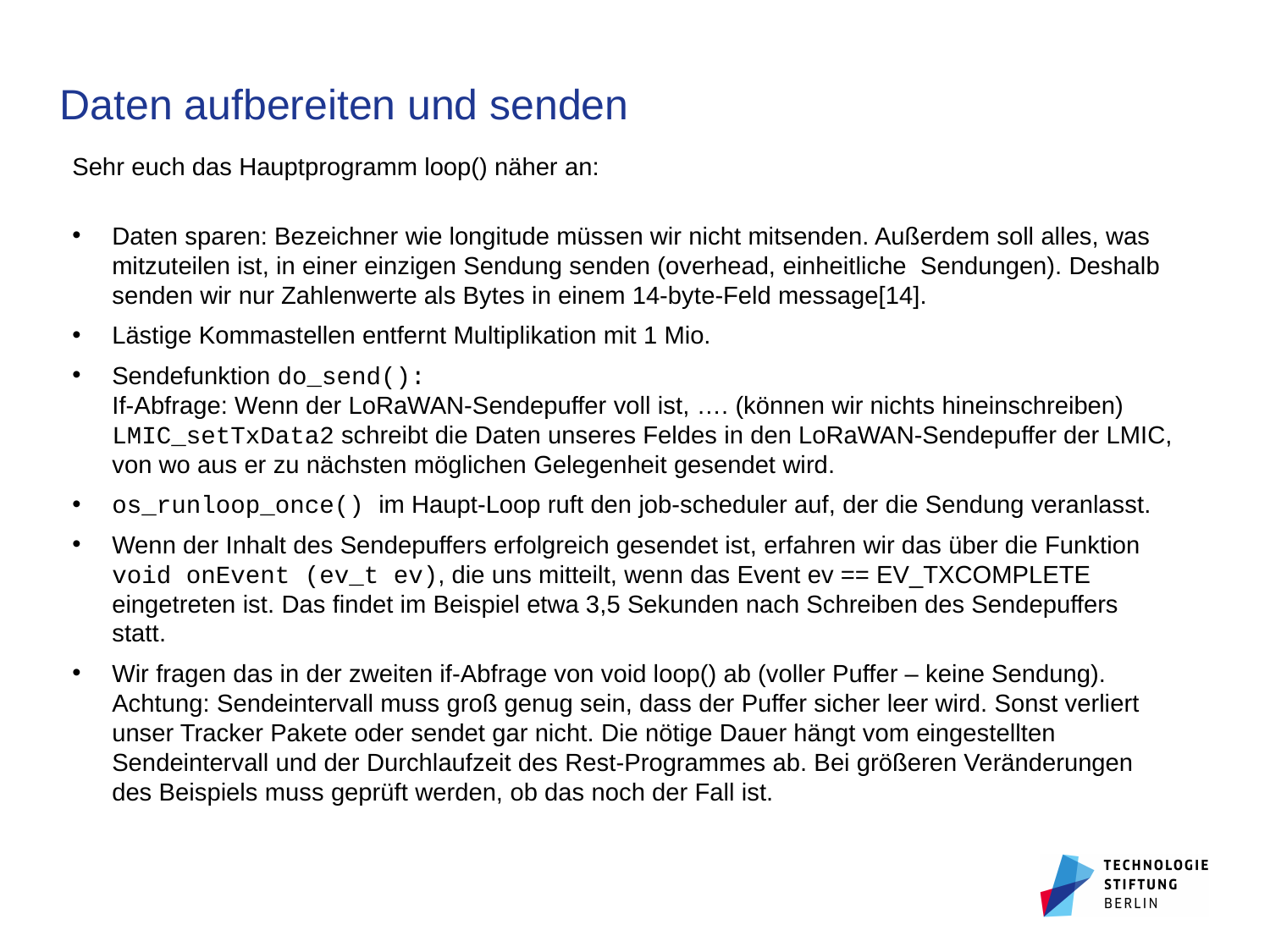

# Daten aufbereiten und senden
Sehr euch das Hauptprogramm loop() näher an:

Daten sparen: Bezeichner wie longitude müssen wir nicht mitsenden. Außerdem soll alles, was mitzuteilen ist, in einer einzigen Sendung senden (overhead, einheitliche  Sendungen). Deshalb senden wir nur Zahlenwerte als Bytes in einem 14-byte-Feld message[14].
Lästige Kommastellen entfernt Multiplikation mit 1 Mio.
Sendefunktion do_send():
If-Abfrage: Wenn der LoRaWAN-Sendepuffer voll ist, …. (können wir nichts hineinschreiben)
LMIC_setTxData2 schreibt die Daten unseres Feldes in den LoRaWAN-Sendepuffer der LMIC, von wo aus er zu nächsten möglichen Gelegenheit gesendet wird.
os_runloop_once() im Haupt-Loop ruft den job-scheduler auf, der die Sendung veranlasst.
Wenn der Inhalt des Sendepuffers erfolgreich gesendet ist, erfahren wir das über die Funktion void onEvent (ev_t ev), die uns mitteilt, wenn das Event ev == EV_TXCOMPLETE eingetreten ist. Das findet im Beispiel etwa 3,5 Sekunden nach Schreiben des Sendepuffers statt.
Wir fragen das in der zweiten if-Abfrage von void loop() ab (voller Puffer – keine Sendung).
Achtung: Sendeintervall muss groß genug sein, dass der Puffer sicher leer wird. Sonst verliert  unser Tracker Pakete oder sendet gar nicht. Die nötige Dauer hängt vom eingestellten Sendeintervall und der Durchlaufzeit des Rest-Programmes ab. Bei größeren Veränderungen des Beispiels muss geprüft werden, ob das noch der Fall ist.